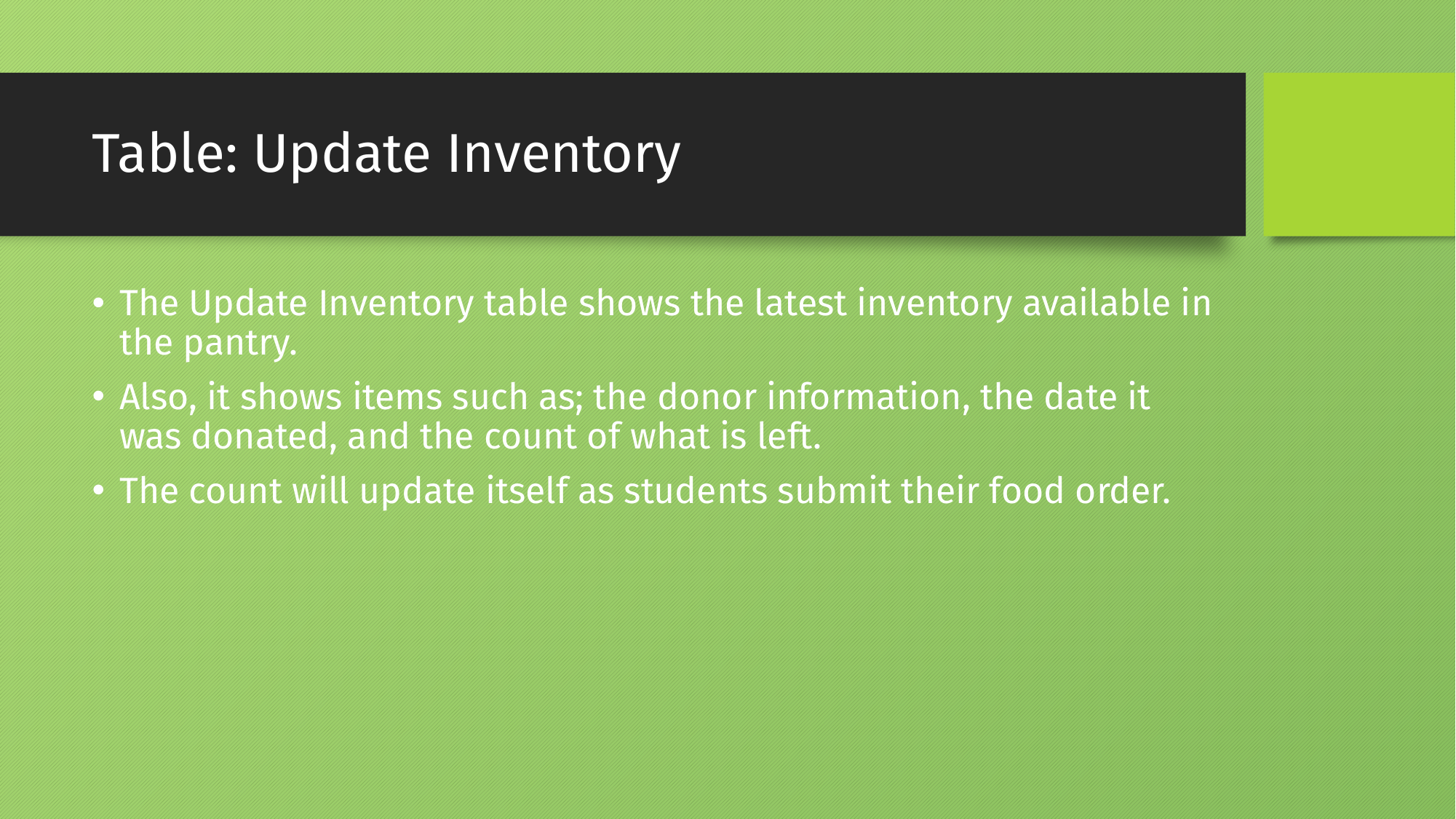

# Table: Update Inventory
The Update Inventory table shows the latest inventory available in the pantry.
Also, it shows items such as; the donor information, the date it was donated, and the count of what is left.
The count will update itself as students submit their food order.